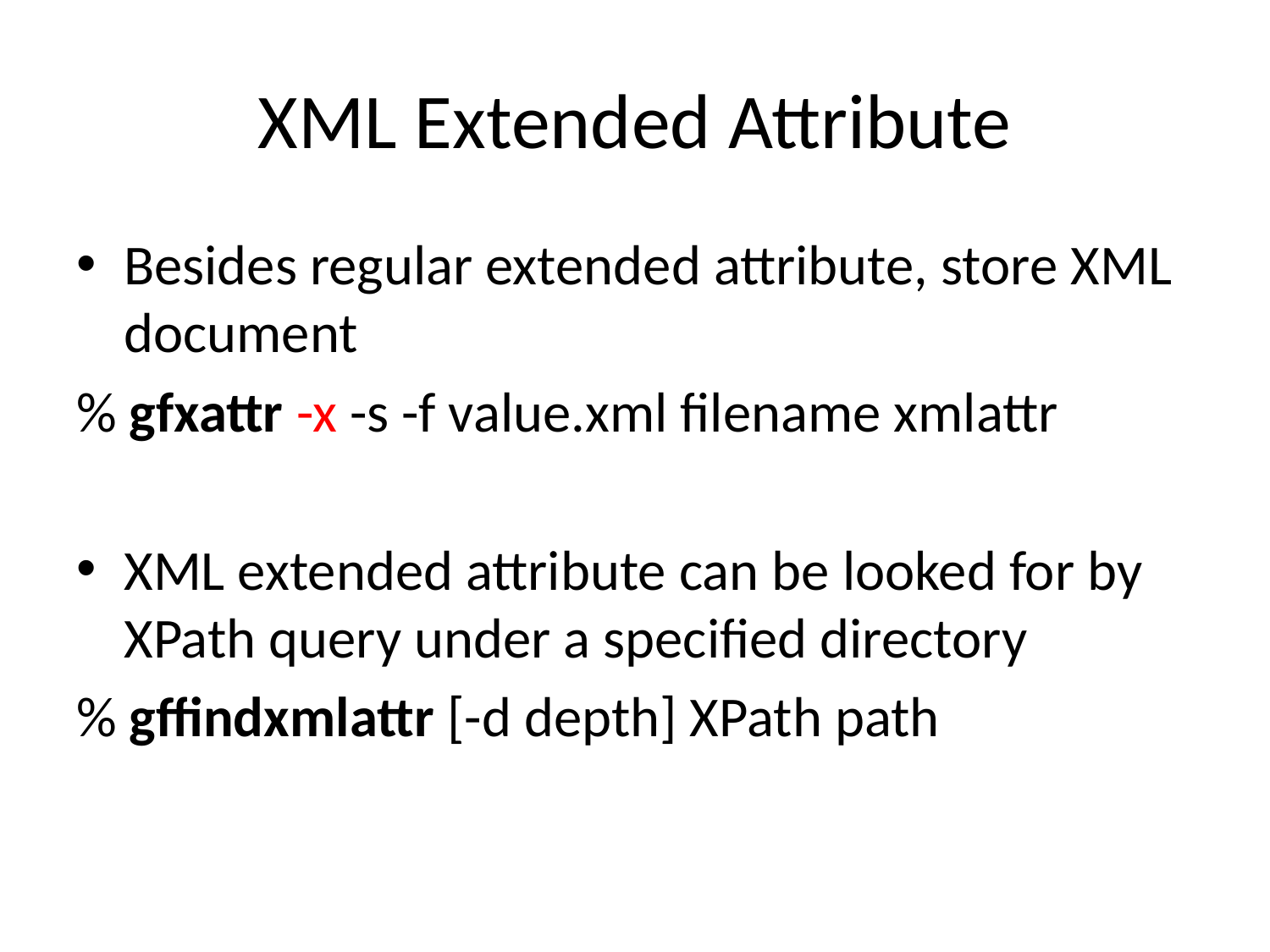

# XML Extended Attribute
Besides regular extended attribute, store XML document
% gfxattr -x -s -f value.xml filename xmlattr

XML extended attribute can be looked for by XPath query under a specified directory
% gffindxmlattr [-d depth] XPath path